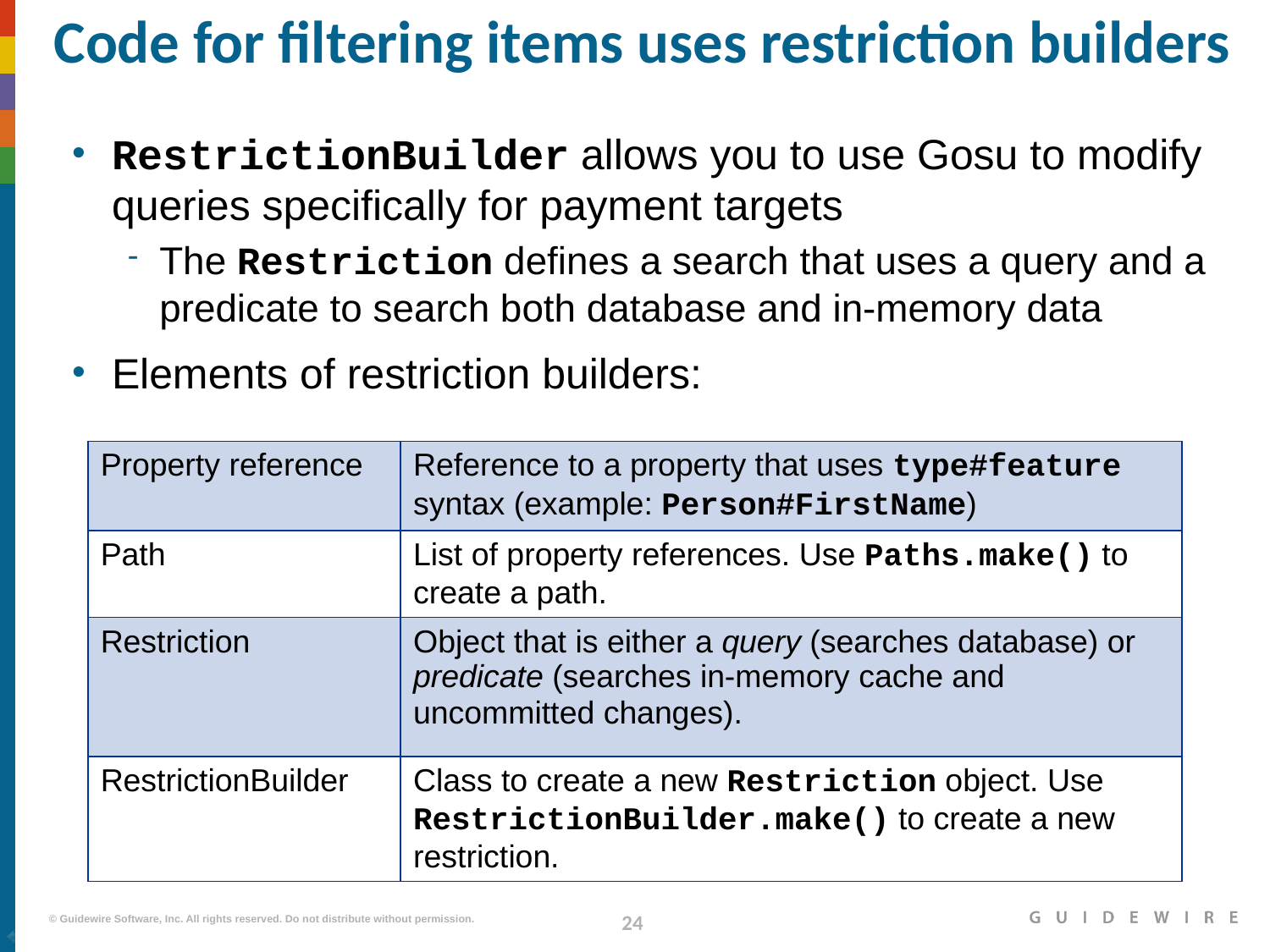

# Code for filtering items uses restriction builders
RestrictionBuilder allows you to use Gosu to modify queries specifically for payment targets
The Restriction defines a search that uses a query and a predicate to search both database and in-memory data
Elements of restriction builders:
| Property reference | Reference to a property that uses type#feature syntax (example: Person#FirstName) |
| --- | --- |
| Path | List of property references. Use Paths.make() to create a path. |
| Restriction | Object that is either a query (searches database) or predicate (searches in-memory cache and uncommitted changes). |
| RestrictionBuilder | Class to create a new Restriction object. Use RestrictionBuilder.make() to create a new restriction. |